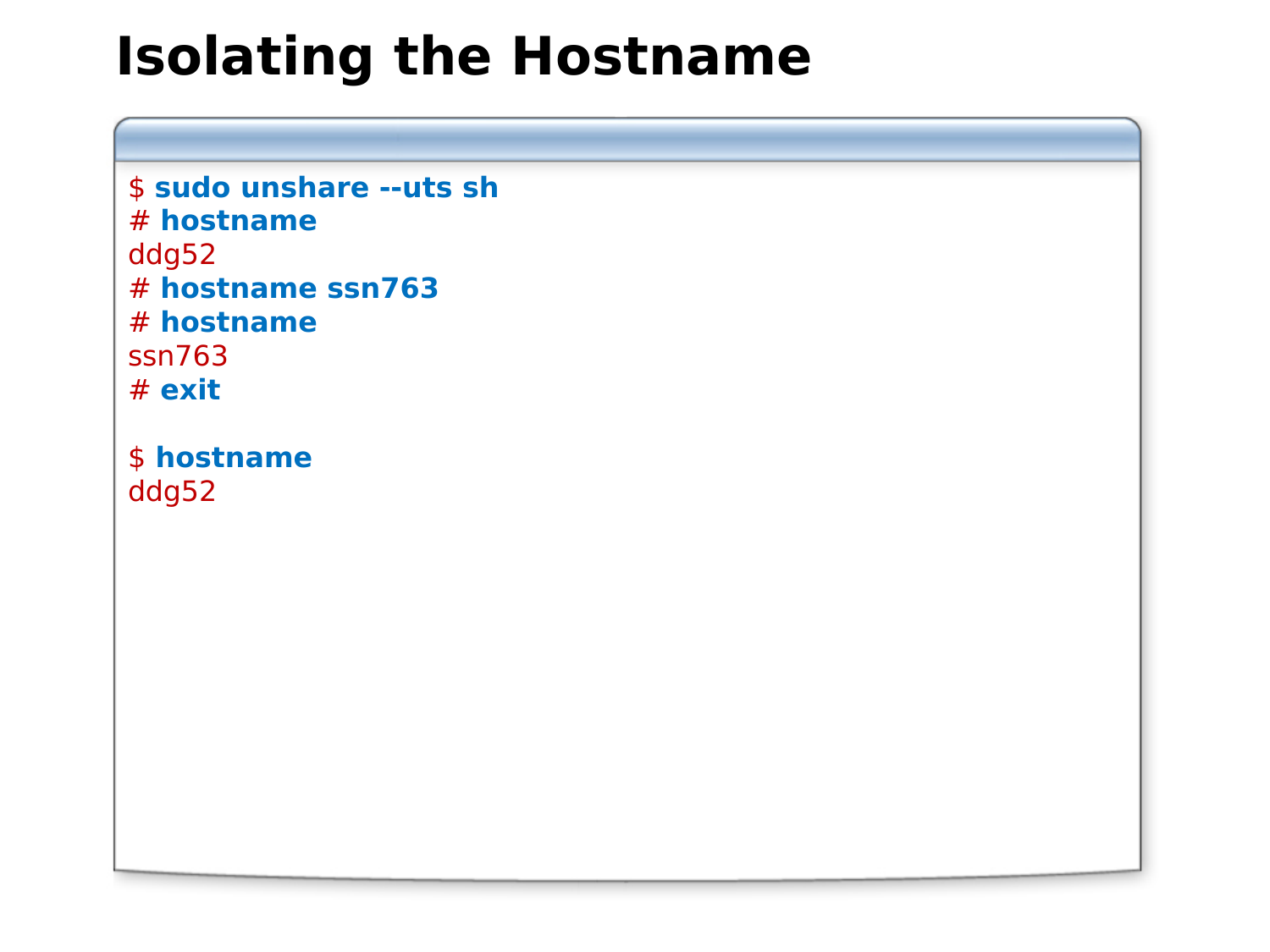

Isolating the Hostname
$ sudo unshare --uts sh
# hostname
ddg52
# hostname ssn763
# hostname
ssn763
# exit

$ hostname
ddg52